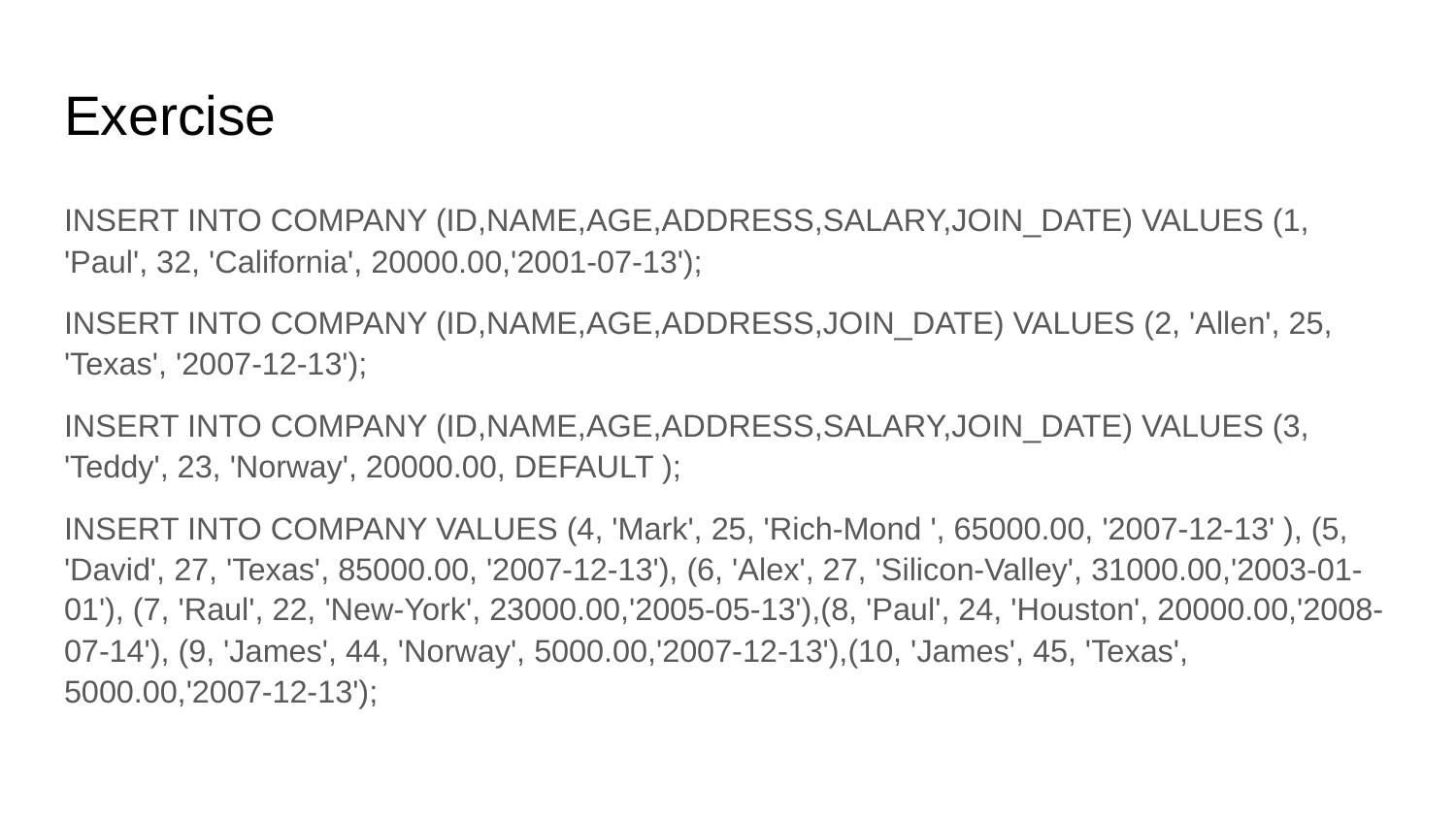

# Exercise
INSERT INTO COMPANY (ID,NAME,AGE,ADDRESS,SALARY,JOIN_DATE) VALUES (1, 'Paul', 32, 'California', 20000.00,'2001-07-13');
INSERT INTO COMPANY (ID,NAME,AGE,ADDRESS,JOIN_DATE) VALUES (2, 'Allen', 25, 'Texas', '2007-12-13');
INSERT INTO COMPANY (ID,NAME,AGE,ADDRESS,SALARY,JOIN_DATE) VALUES (3, 'Teddy', 23, 'Norway', 20000.00, DEFAULT );
INSERT INTO COMPANY VALUES (4, 'Mark', 25, 'Rich-Mond ', 65000.00, '2007-12-13' ), (5, 'David', 27, 'Texas', 85000.00, '2007-12-13'), (6, 'Alex', 27, 'Silicon-Valley', 31000.00,'2003-01-01'), (7, 'Raul', 22, 'New-York', 23000.00,'2005-05-13'),(8, 'Paul', 24, 'Houston', 20000.00,'2008-07-14'), (9, 'James', 44, 'Norway', 5000.00,'2007-12-13'),(10, 'James', 45, 'Texas', 5000.00,'2007-12-13');